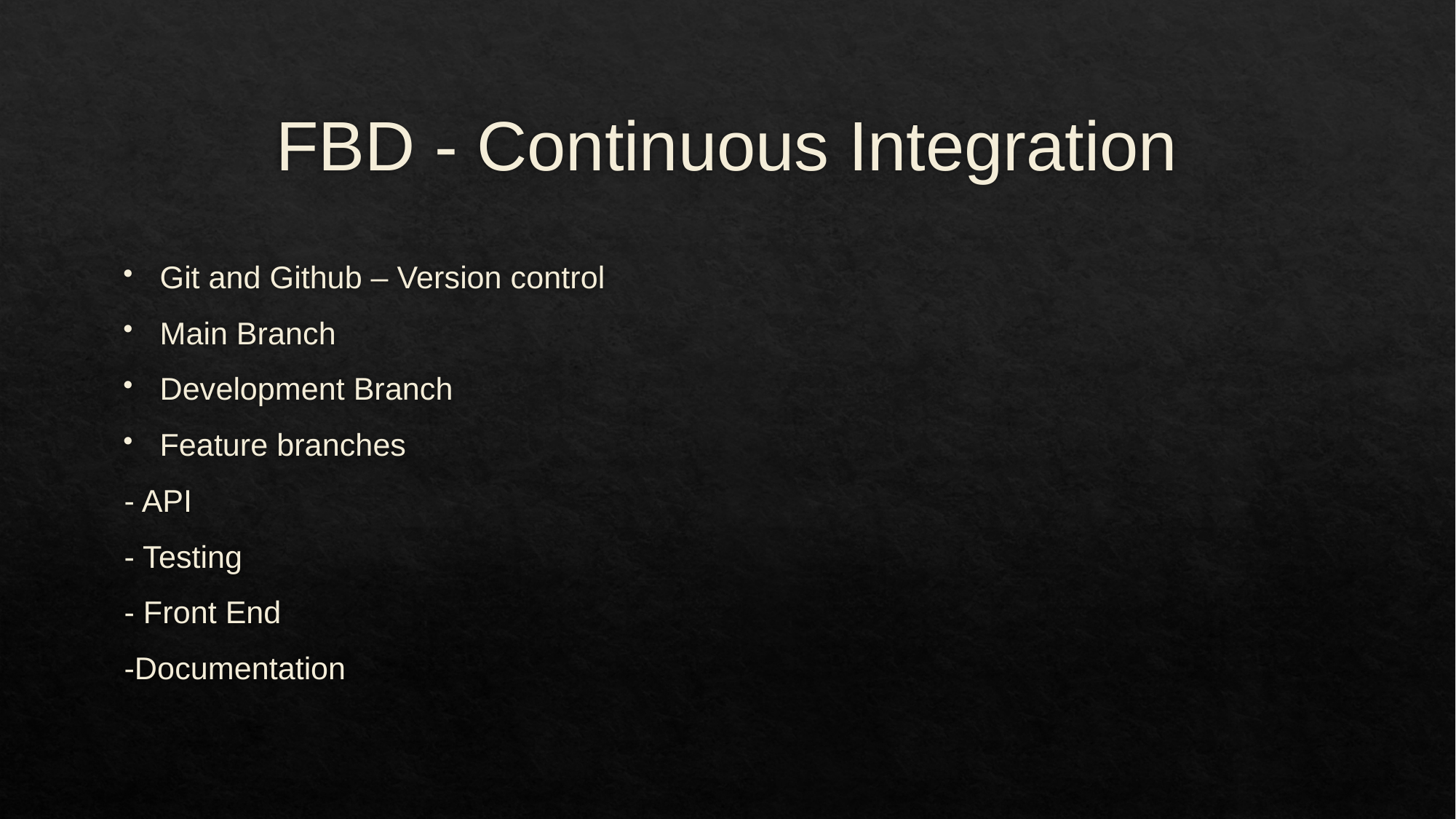

# FBD - Continuous Integration
Git and Github – Version control
Main Branch
Development Branch
Feature branches
	- API
	- Testing
	- Front End
	-Documentation